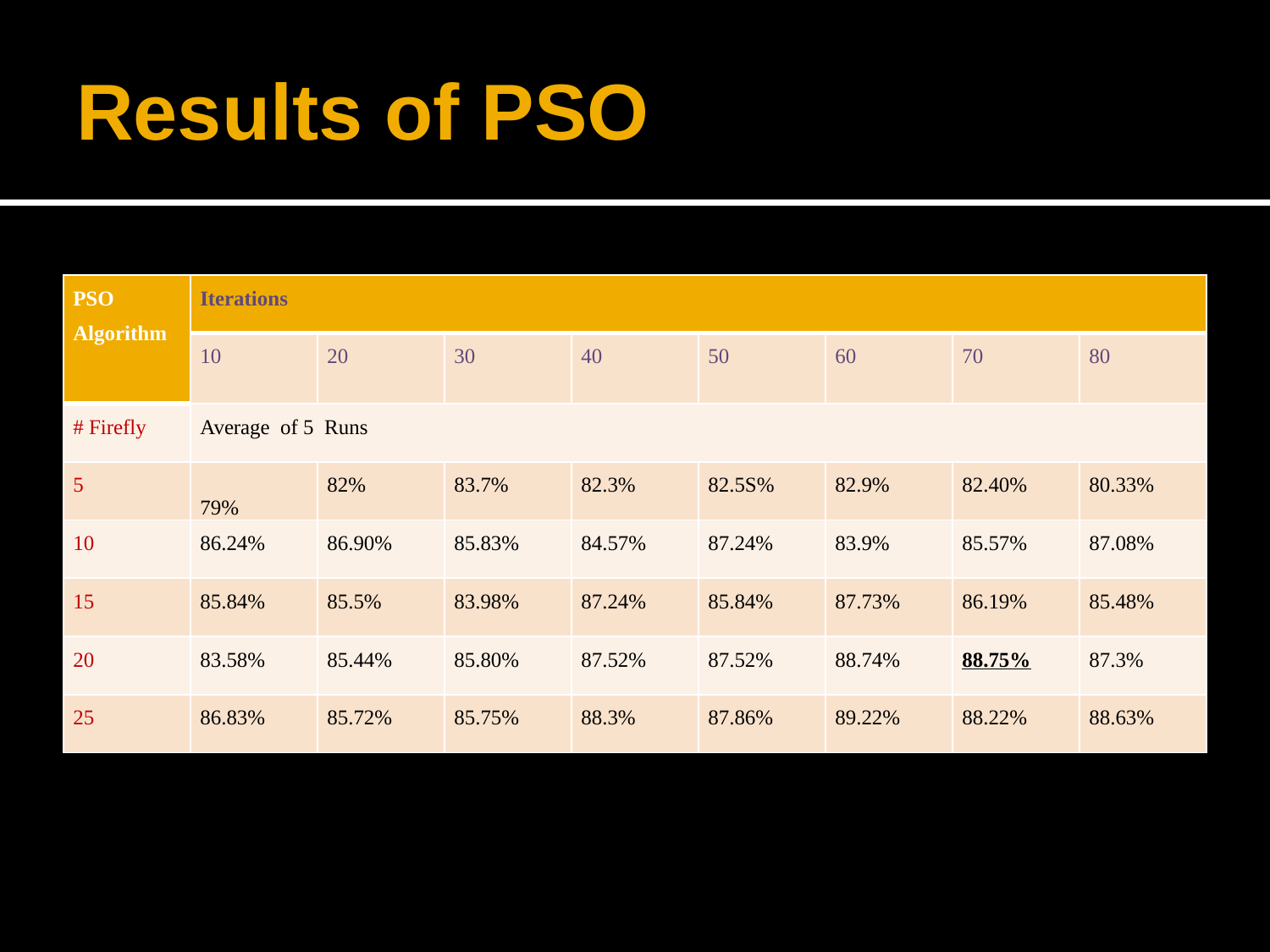

# Results of PSO
| PSO Algorithm | Iterations |  |  |  |  |  |  |  |
| --- | --- | --- | --- | --- | --- | --- | --- | --- |
|  | 10 | 20 | 30 | 40 | 50 | 60 | 70 | 80 |
| # Firefly | Average of 5 Runs |  |  |  |  |  |  |  |
| 5 | 79% | 82% | 83.7% | 82.3% | 82.5S% | 82.9% | 82.40% | 80.33% |
| 10 | 86.24% | 86.90% | 85.83% | 84.57% | 87.24% | 83.9% | 85.57% | 87.08% |
| 15 | 85.84% | 85.5% | 83.98% | 87.24% | 85.84% | 87.73% | 86.19% | 85.48% |
| 20 | 83.58% | 85.44% | 85.80% | 87.52% | 87.52% | 88.74% | 88.75% | 87.3% |
| 25 | 86.83% | 85.72% | 85.75% | 88.3% | 87.86% | 89.22% | 88.22% | 88.63% |